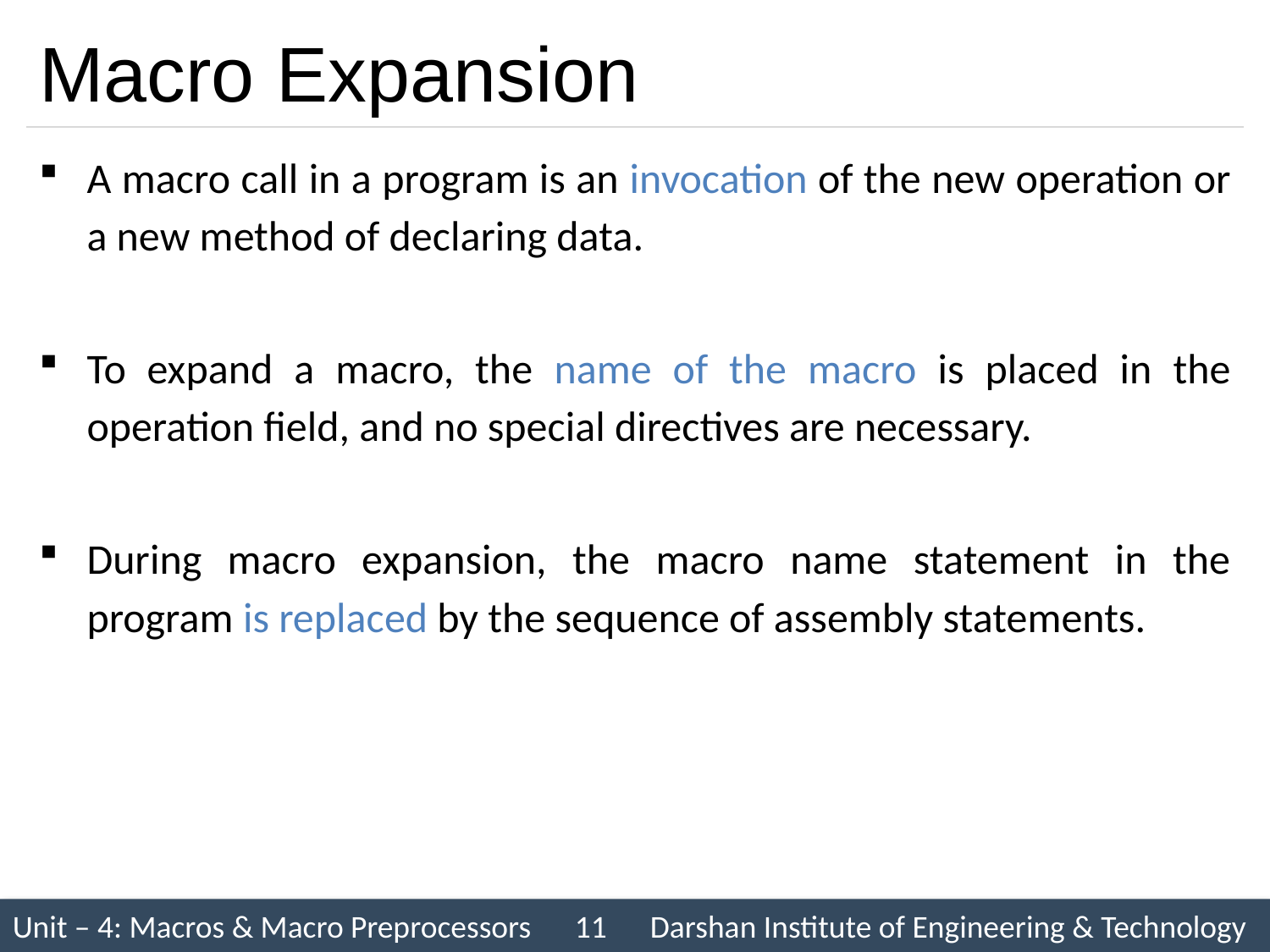

# Macro Expansion
A macro call in a program is an invocation of the new operation or a new method of declaring data.

To expand a macro, the name of the macro is placed in the operation field, and no special directives are necessary.

During macro expansion, the macro name statement in the program is replaced by the sequence of assembly statements.